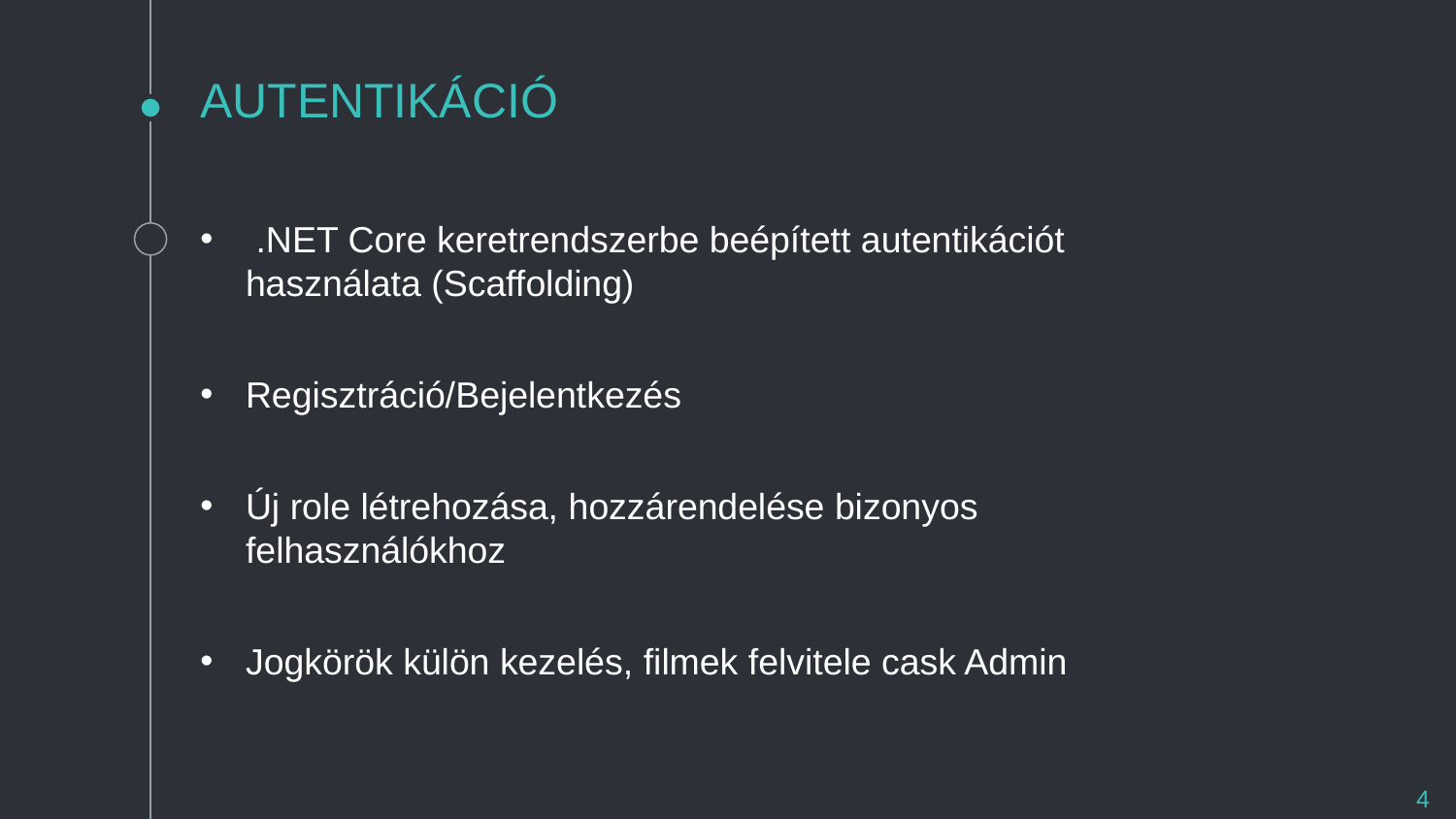

# AUTENTIKÁCIÓ
 .NET Core keretrendszerbe beépített autentikációt használata (Scaffolding)

Regisztráció/Bejelentkezés

Új role létrehozása, hozzárendelése bizonyos felhasználókhoz

Jogkörök külön kezelés, filmek felvitele cask Admin
4